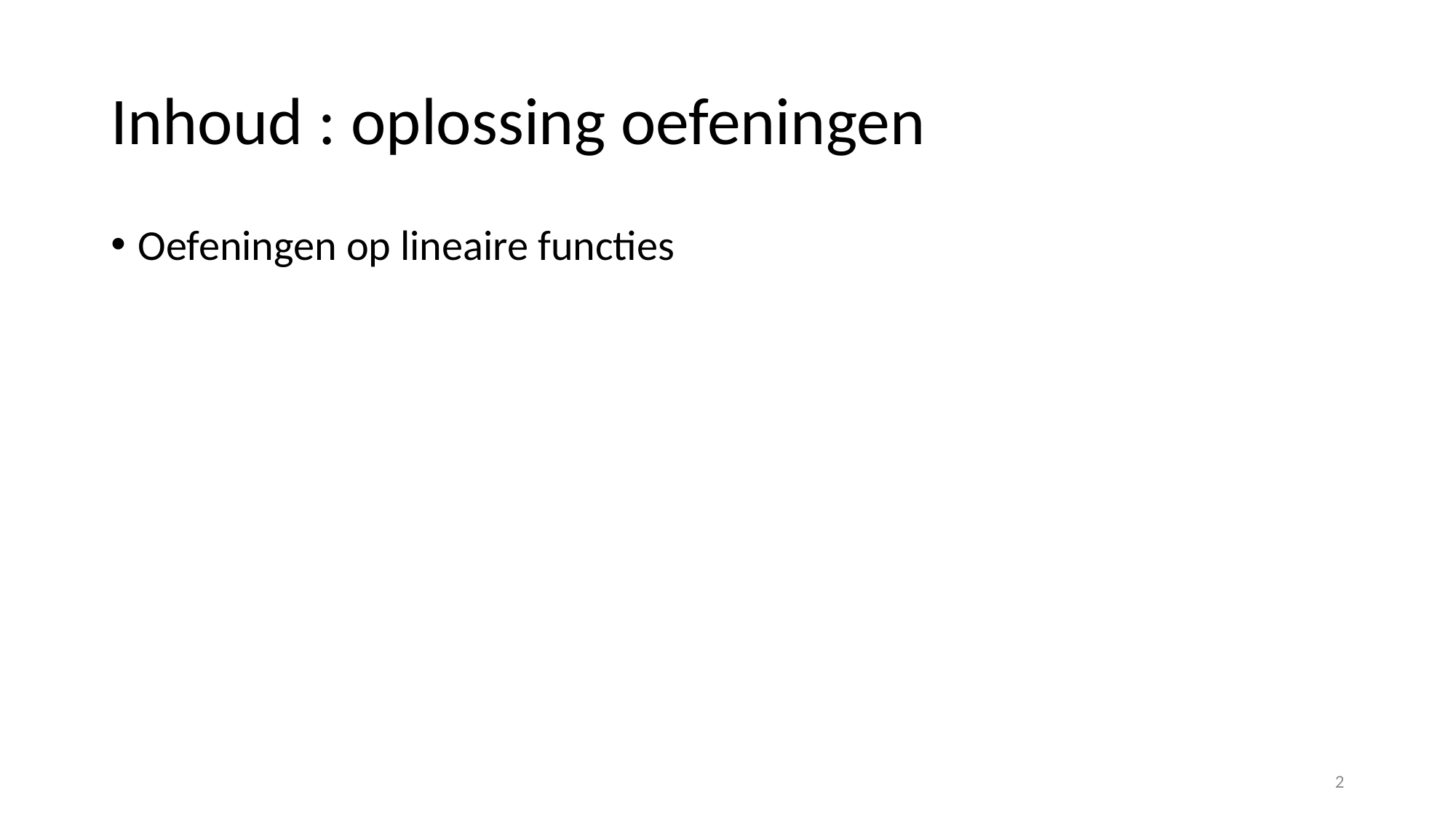

# Inhoud : oplossing oefeningen
Oefeningen op lineaire functies

2